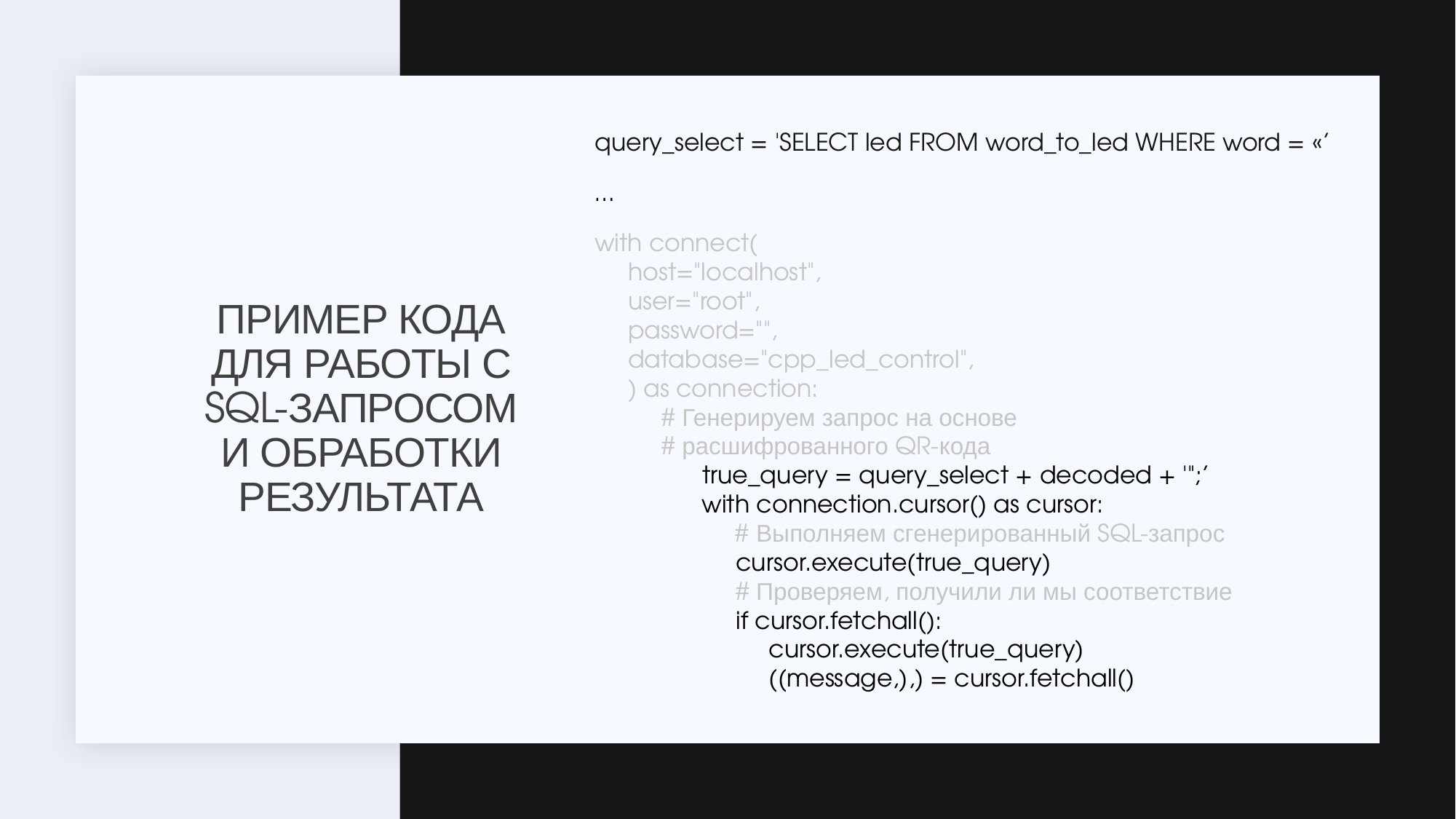

query_select = 'SELECT led FROM word_to_led WHERE word = «’
…
with connect(
     host="localhost",
     user="root",
     password="",
     database="cpp_led_control",
     ) as connection:
          # Генерируем запрос на основе
          # расшифрованного QR-кода
                true_query = query_select + decoded + '";’
                with connection.cursor() as cursor:
                     # Выполняем сгенерированный SQL-запрос
                     cursor.execute(true_query)
                     # Проверяем, получили ли мы соответствие
                     if cursor.fetchall():
                          cursor.execute(true_query)
                          ((message,),) = cursor.fetchall()
# Пример кода для работы с Sql-запросом и обработки результата